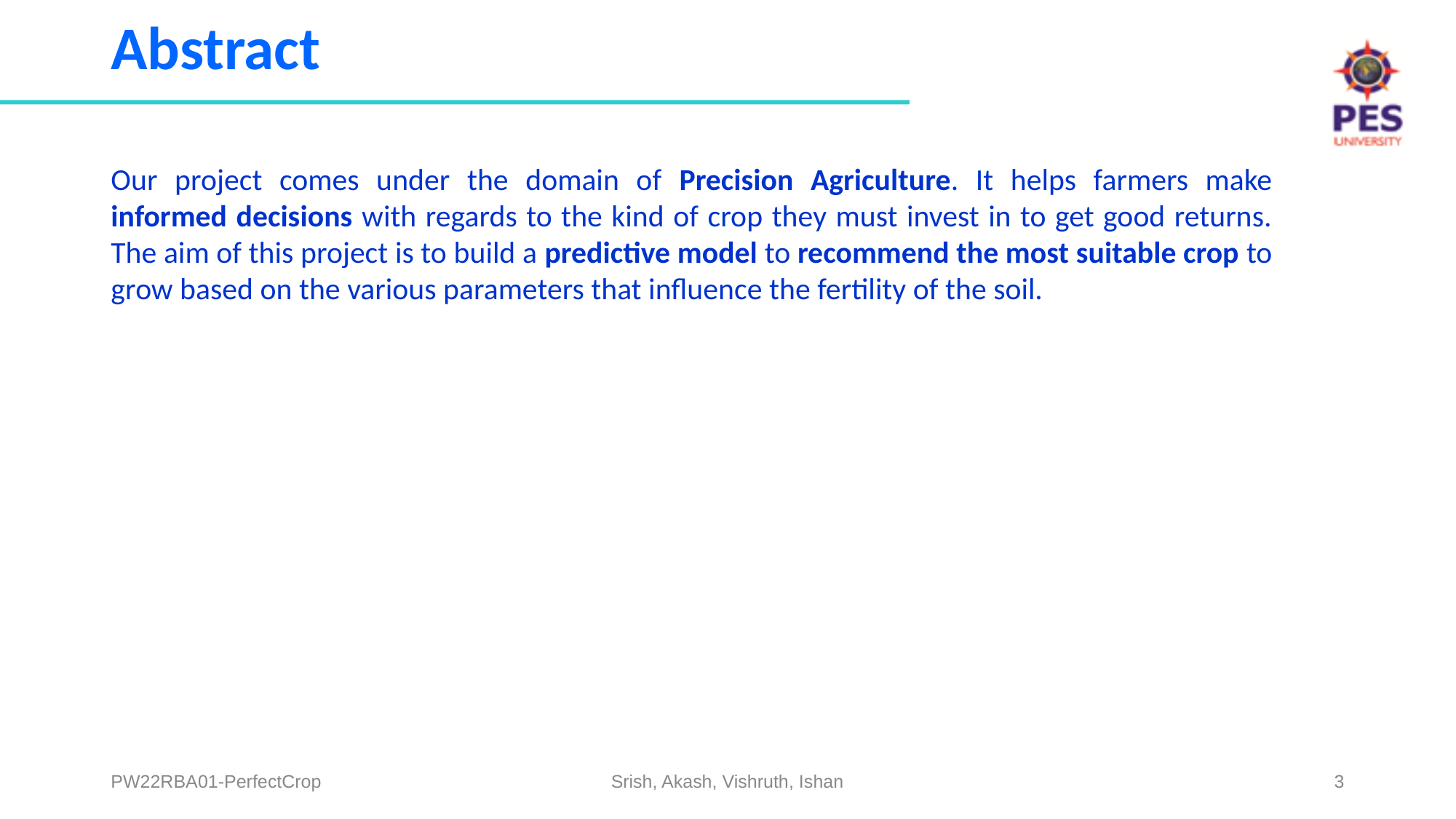

# Abstract
Our project comes under the domain of Precision Agriculture. It helps farmers make informed decisions with regards to the kind of crop they must invest in to get good returns. The aim of this project is to build a predictive model to recommend the most suitable crop to grow based on the various parameters that influence the fertility of the soil.

PW22RBA01-PerfectCrop
Srish, Akash, Vishruth, Ishan
3